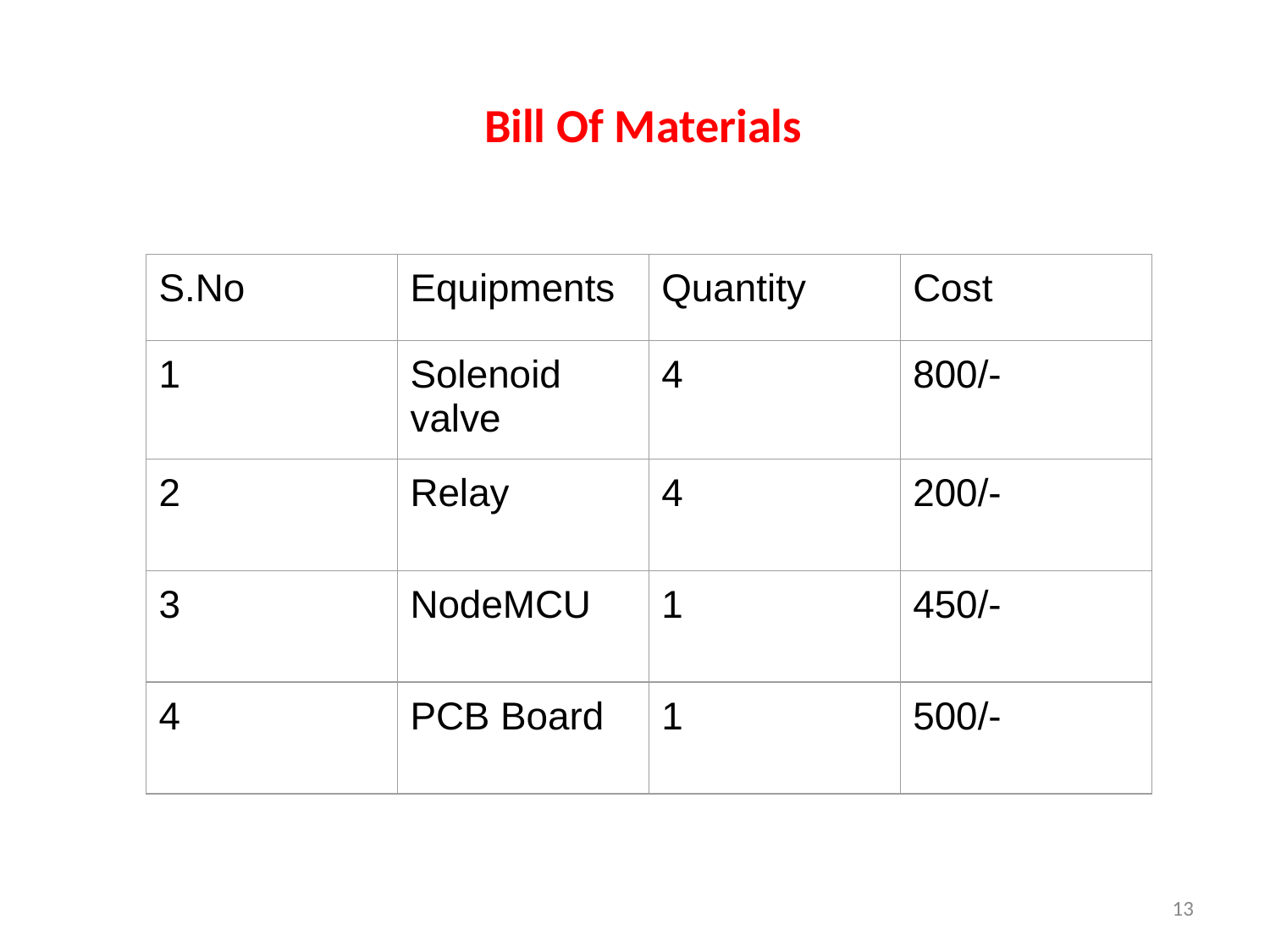

Bill Of Materials
| S.No | Equipments | Quantity | Cost |
| --- | --- | --- | --- |
| 1 | Solenoid valve | 4 | 800/- |
| 2 | Relay | 4 | 200/- |
| 3 | NodeMCU | 1 | 450/- |
| 4 | PCB Board | 1 | 500/- |
13